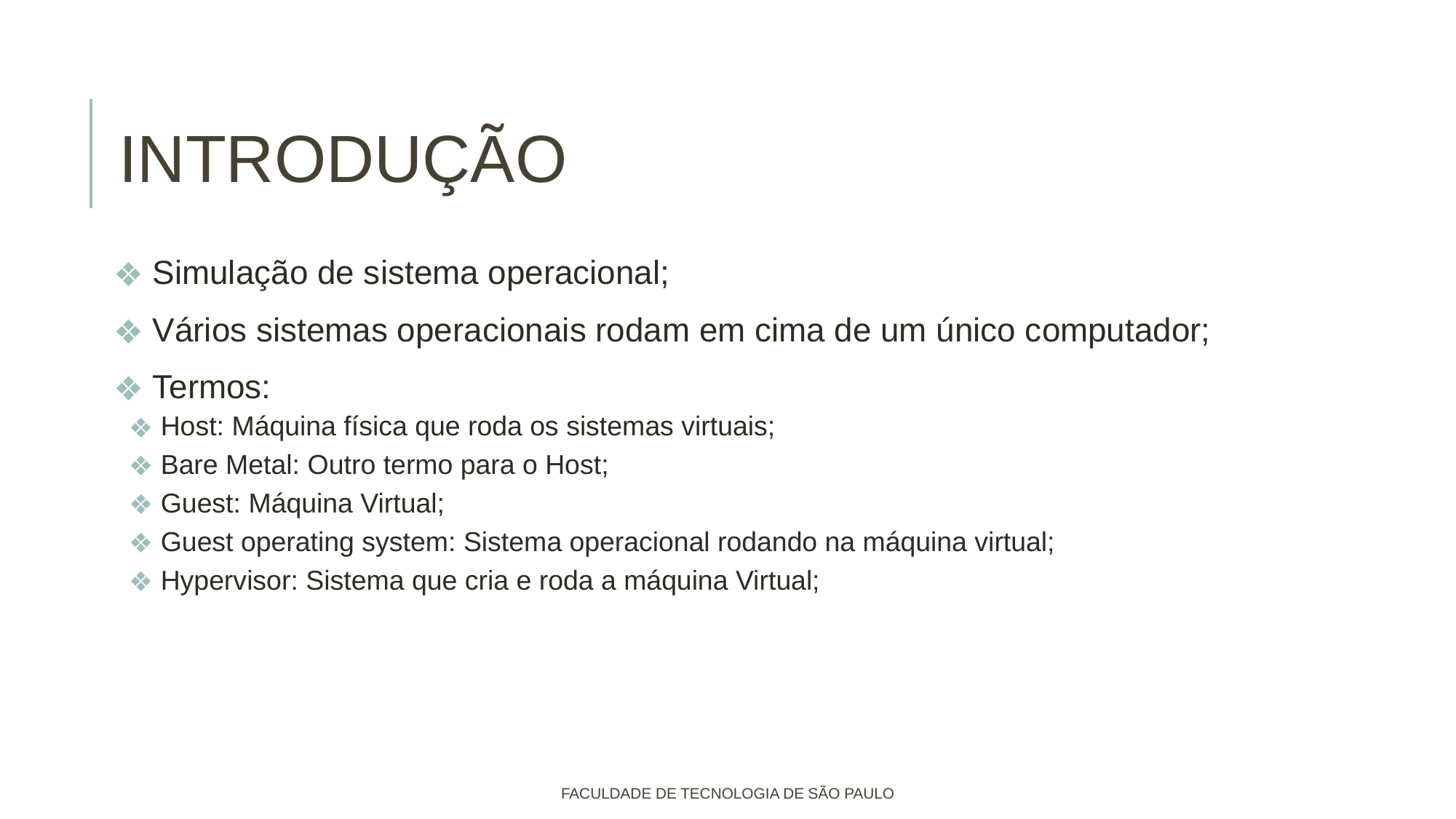

# INTRODUÇÃO
 Simulação de sistema operacional;
 Vários sistemas operacionais rodam em cima de um único computador;
 Termos:
 Host: Máquina física que roda os sistemas virtuais;
 Bare Metal: Outro termo para o Host;
 Guest: Máquina Virtual;
 Guest operating system: Sistema operacional rodando na máquina virtual;
 Hypervisor: Sistema que cria e roda a máquina Virtual;
FACULDADE DE TECNOLOGIA DE SÃO PAULO